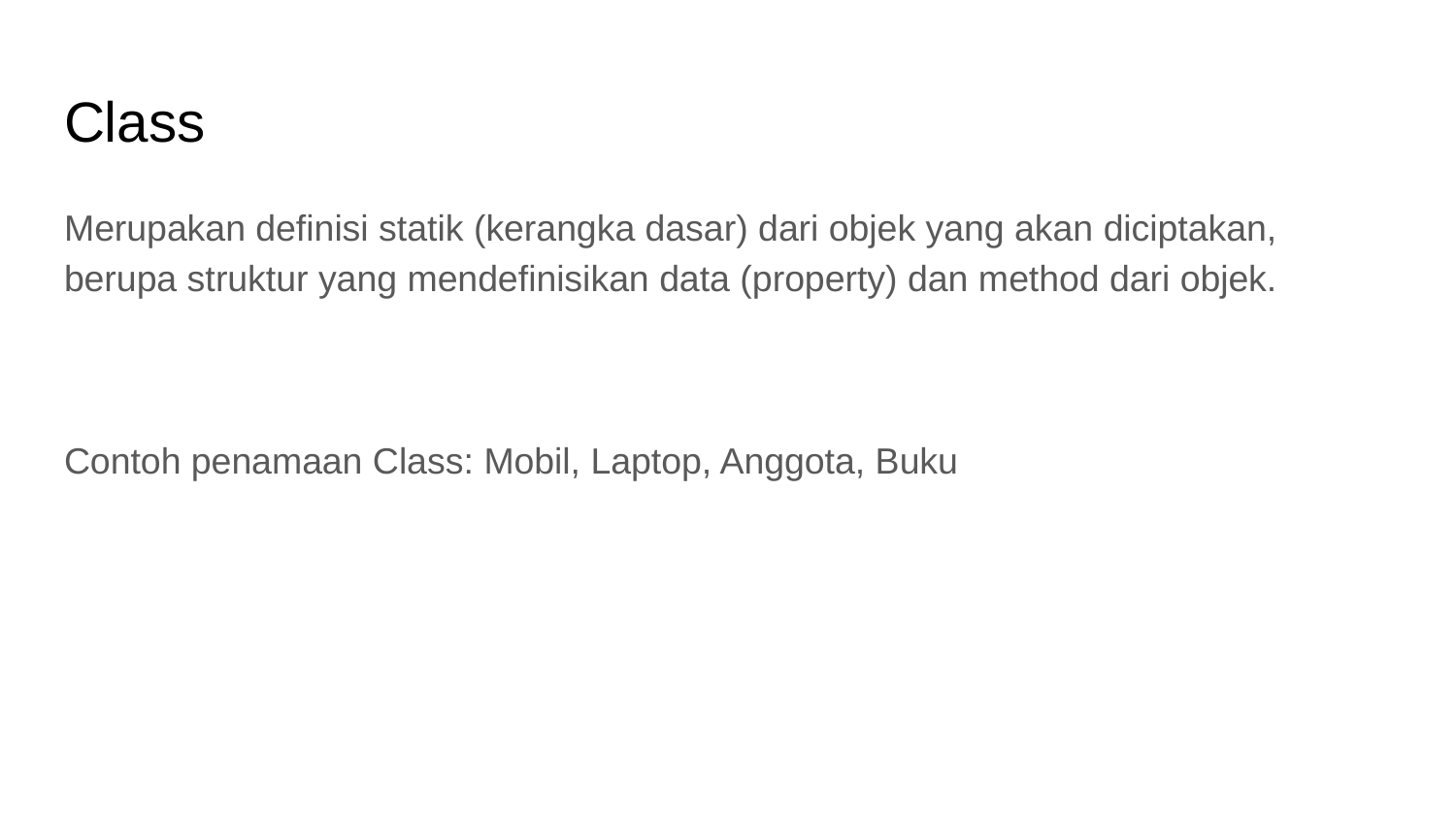

# Class
Merupakan definisi statik (kerangka dasar) dari objek yang akan diciptakan, berupa struktur yang mendefinisikan data (property) dan method dari objek.
Contoh penamaan Class: Mobil, Laptop, Anggota, Buku